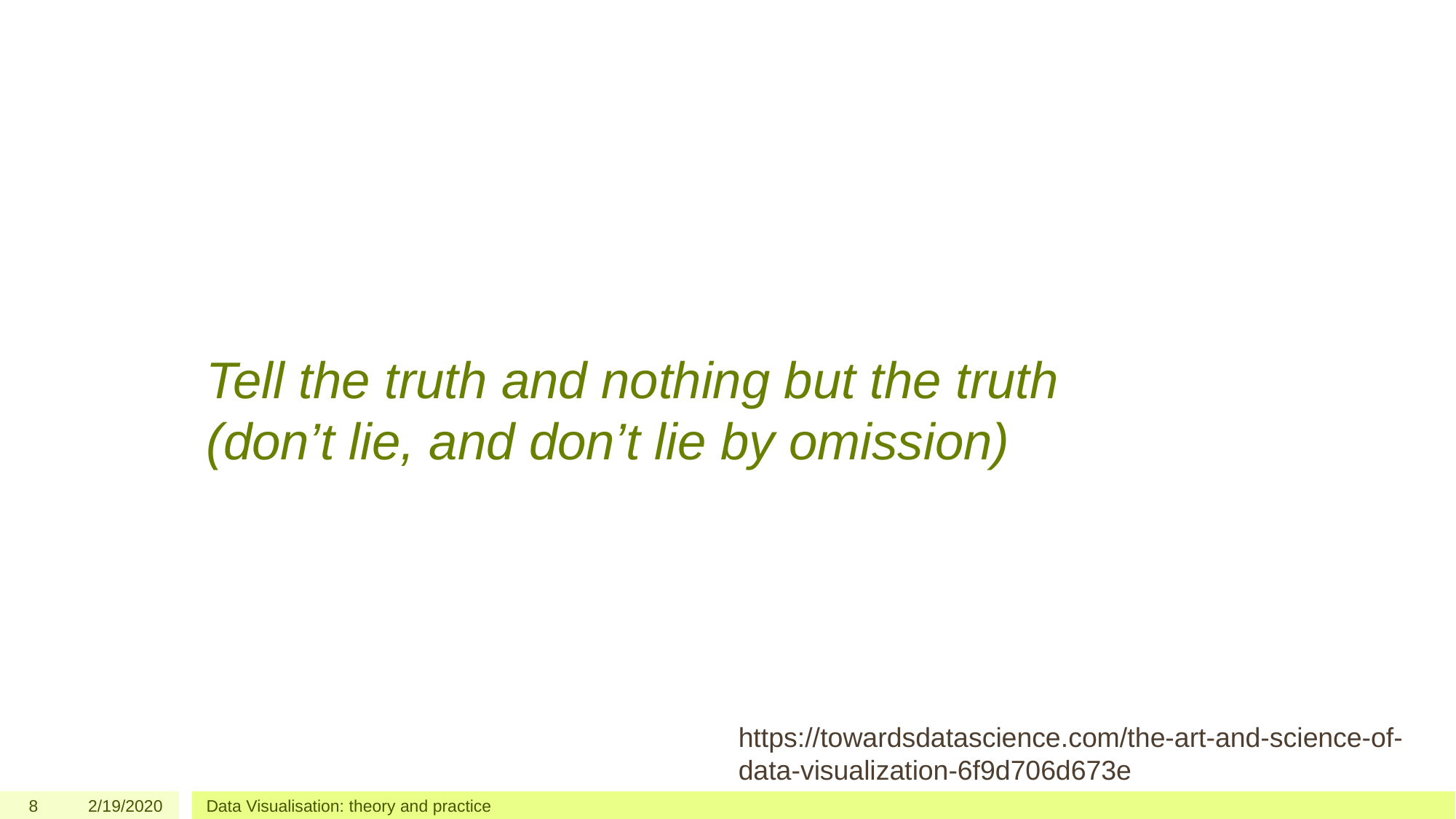

# Tell the truth and nothing but the truth (don’t lie, and don’t lie by omission)
https://towardsdatascience.com/the-art-and-science-of-data-visualization-6f9d706d673e
8
2/19/2020
Data Visualisation: theory and practice